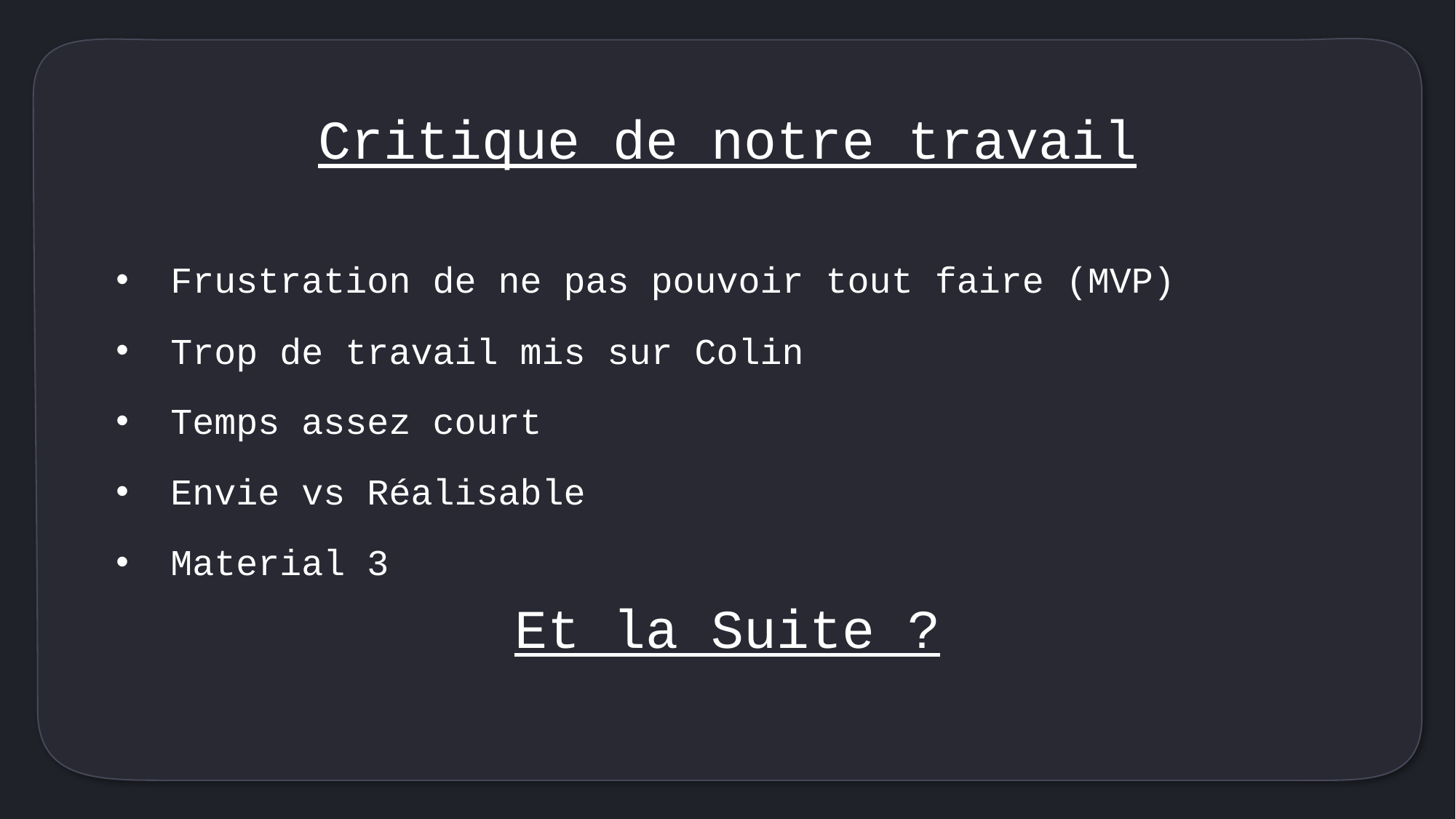

Critique de notre travail
Frustration de ne pas pouvoir tout faire (MVP)
Trop de travail mis sur Colin
Temps assez court
Envie vs Réalisable
Material 3
jFLKJDASDJKASJD
ADASJKDKASLDJSAKLDASD
Et la Suite ?